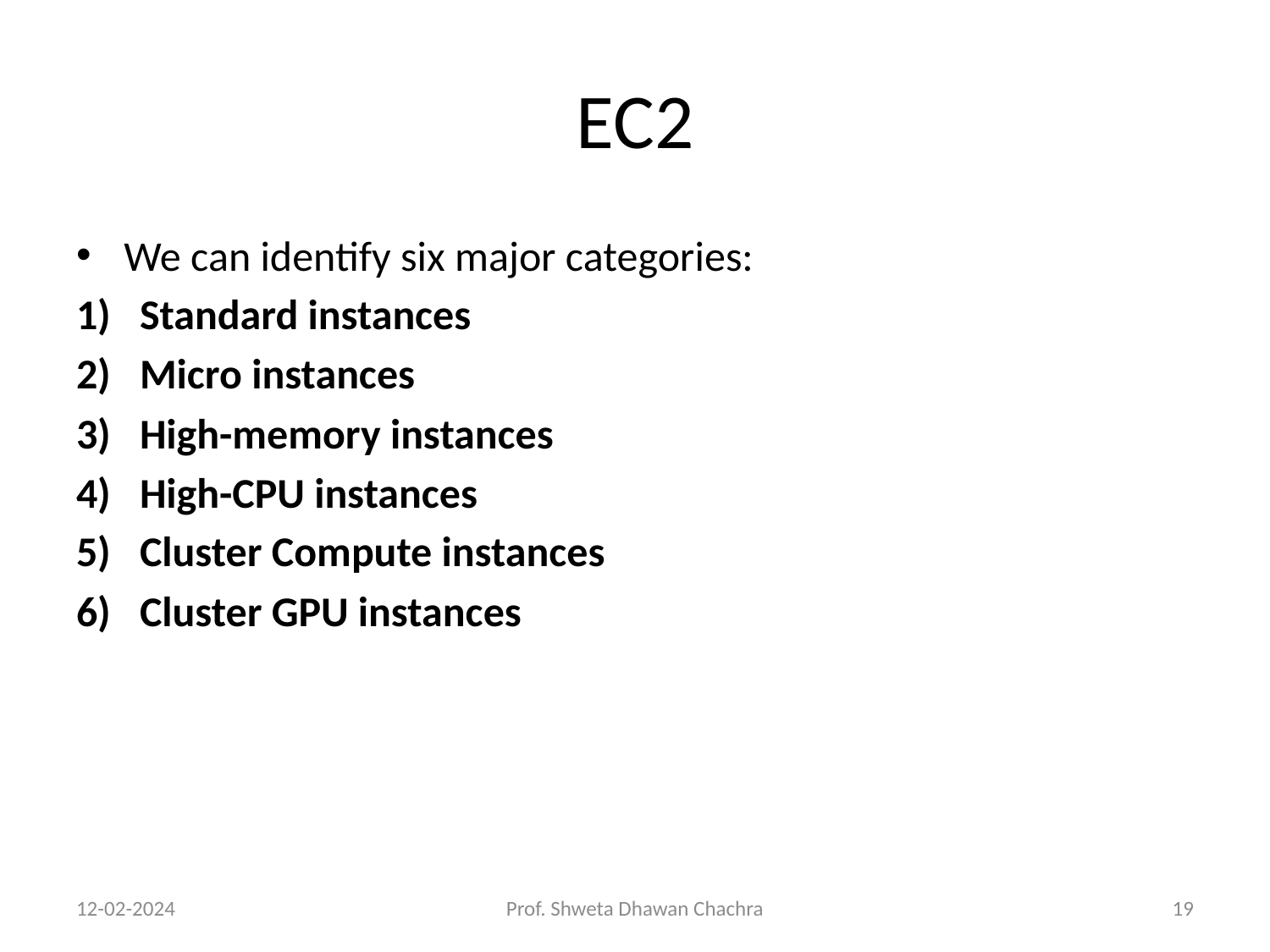

# EC2
We can identify six major categories:
Standard instances
Micro instances
High-memory instances
High-CPU instances
Cluster Compute instances
Cluster GPU instances
12-02-2024
Prof. Shweta Dhawan Chachra
19